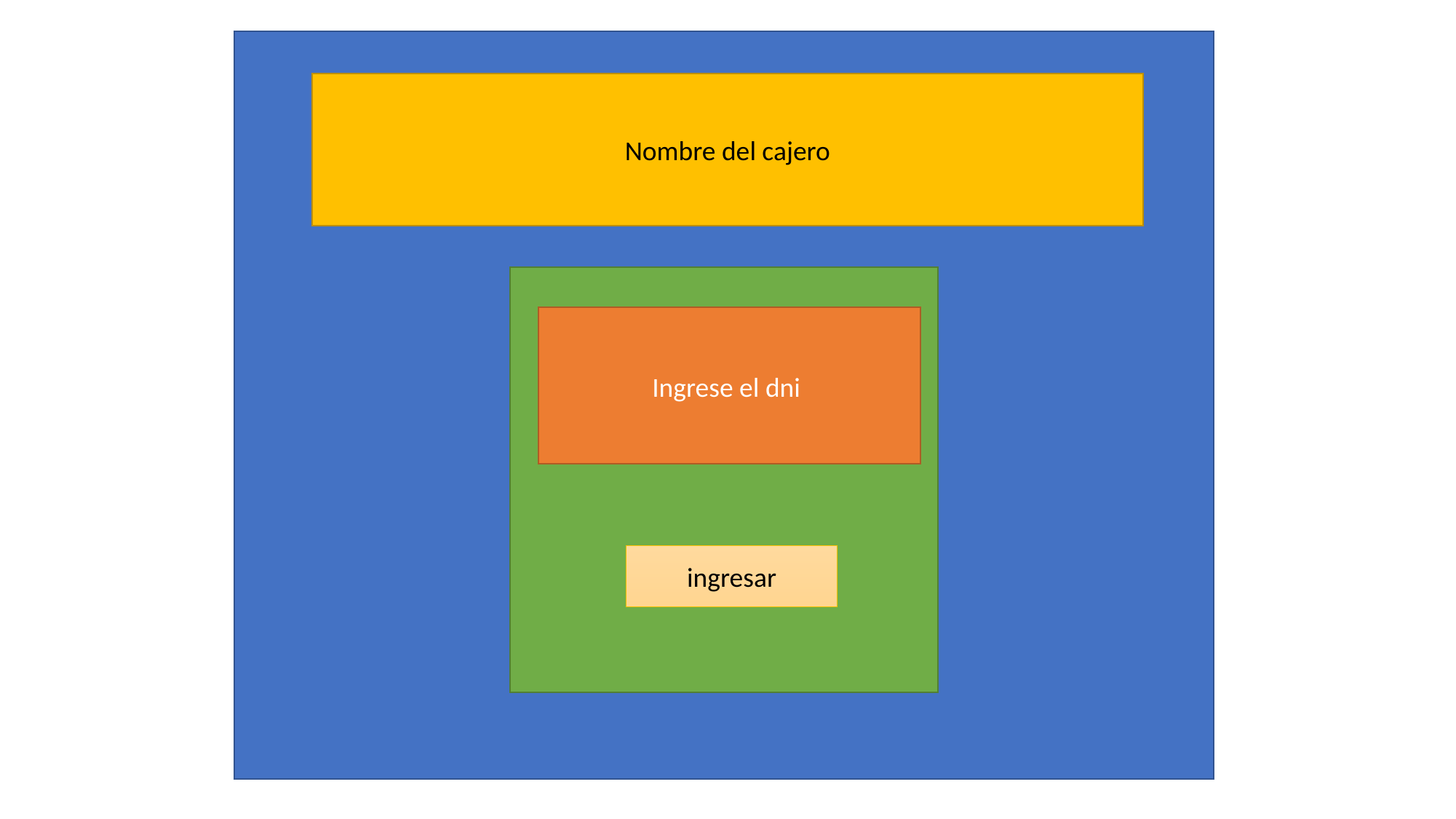

Nombre del cajero

Ingrese el dni
ingresar